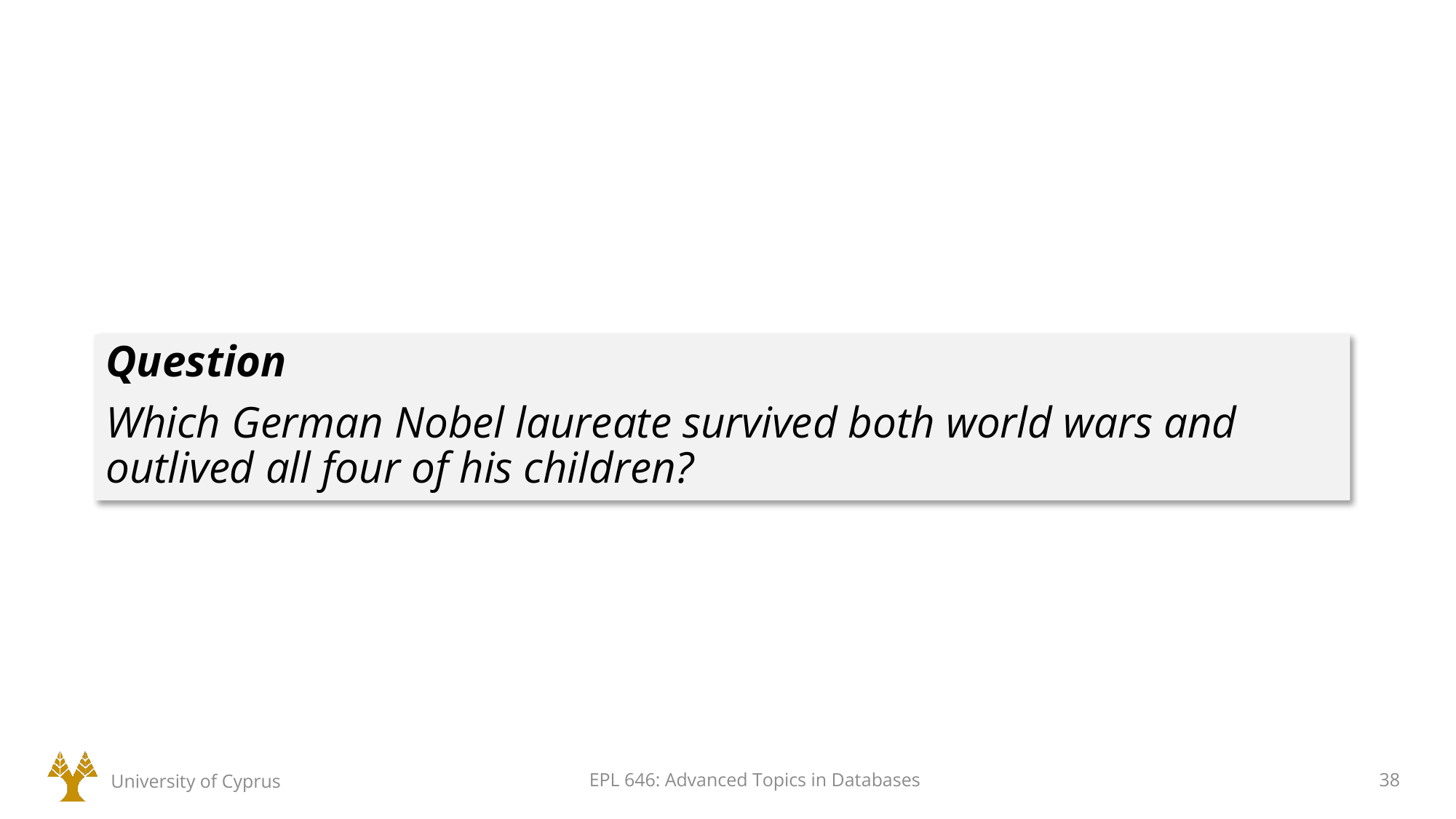

Question
Which German Nobel laureate survived both world wars and outlived all four of his children?
University of Cyprus
EPL 646: Advanced Topics in Databases
38